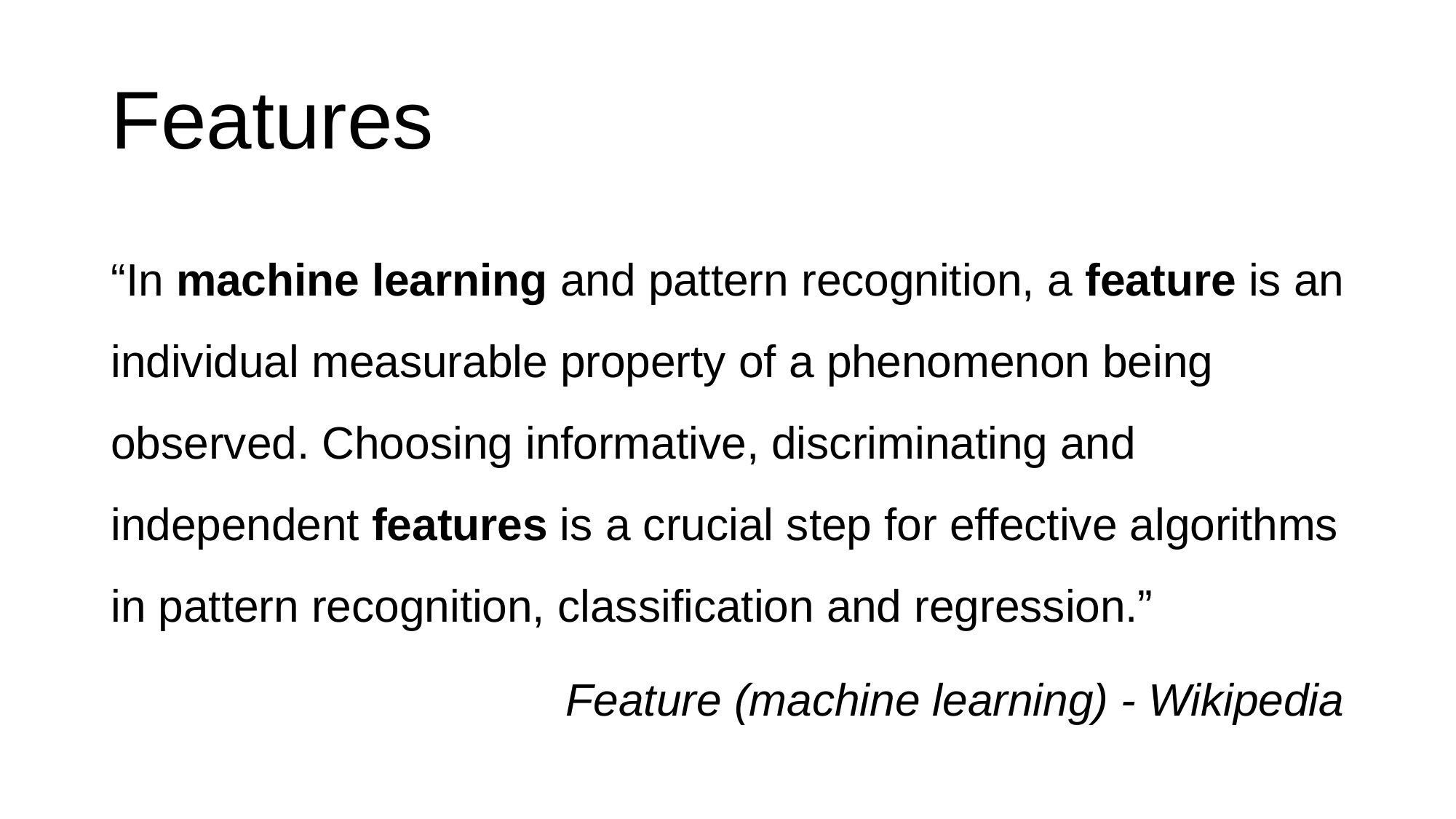

# Features
“In machine learning and pattern recognition, a feature is an individual measurable property of a phenomenon being observed. Choosing informative, discriminating and independent features is a crucial step for effective algorithms in pattern recognition, classification and regression.”
Feature (machine learning) - Wikipedia